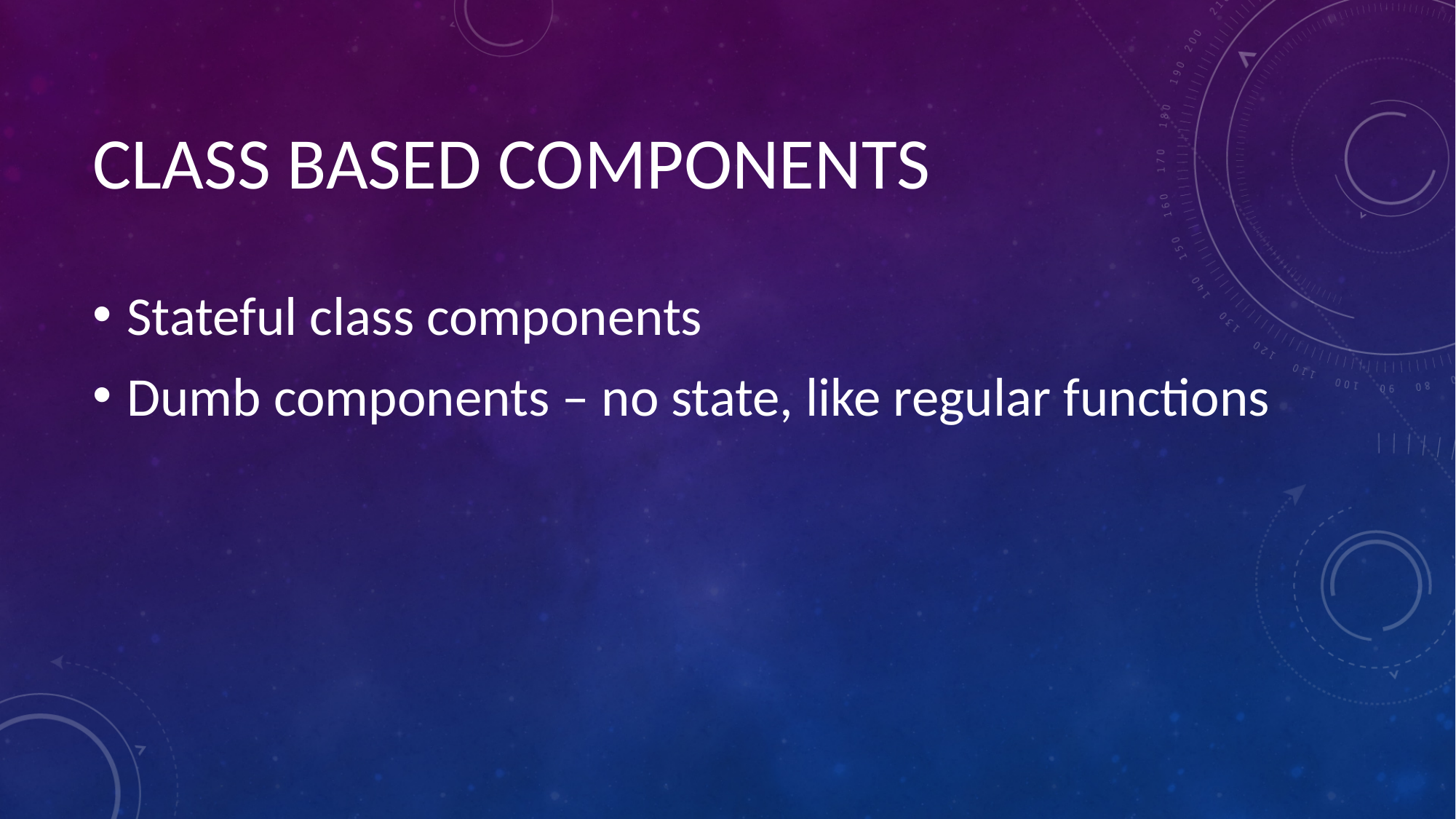

# Class based components
Stateful class components
Dumb components – no state, like regular functions